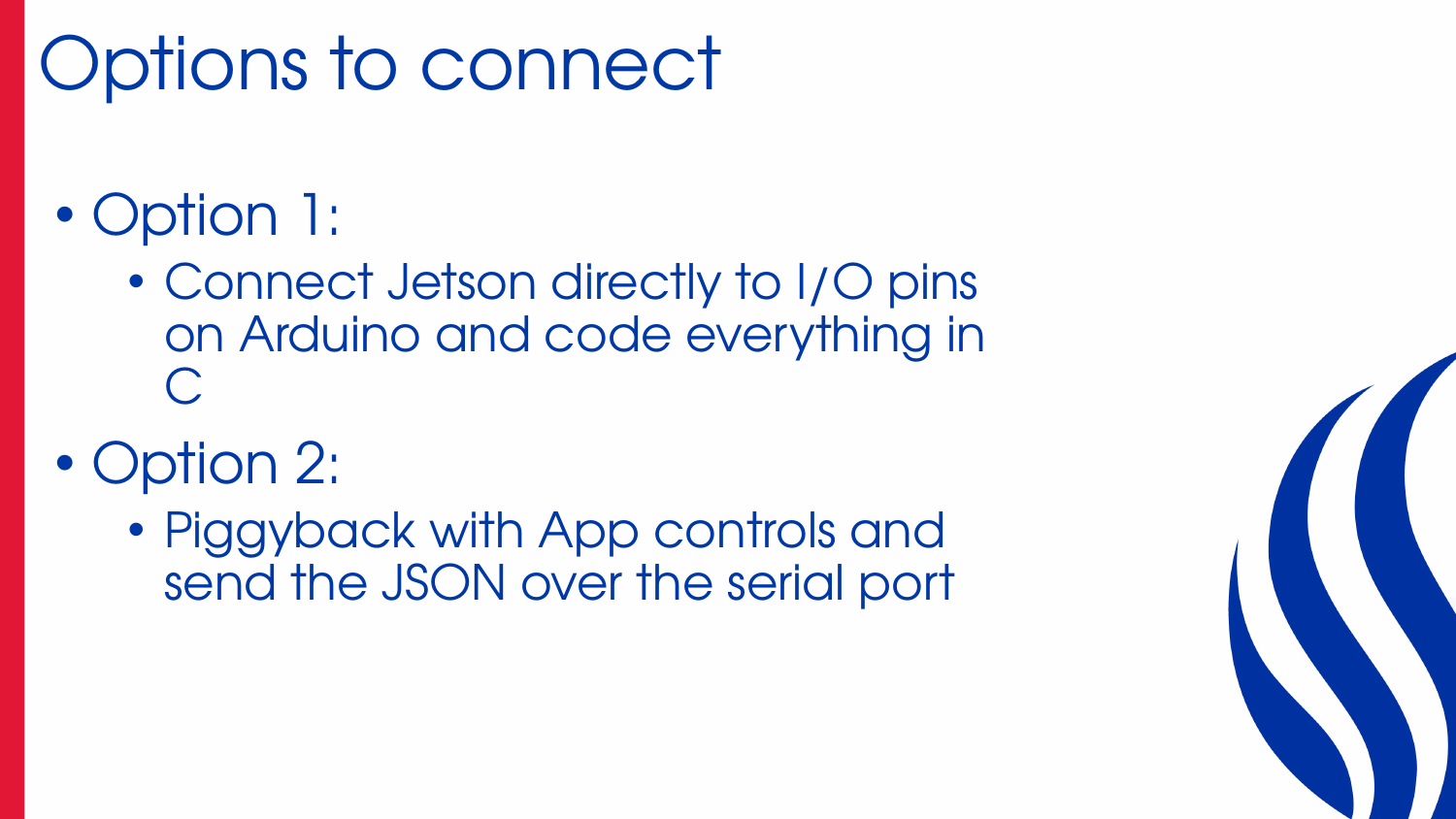

# Options to connect
Option 1:
Connect Jetson directly to I/O pins on Arduino and code everything in C
Option 2:
Piggyback with App controls and send the JSON over the serial port